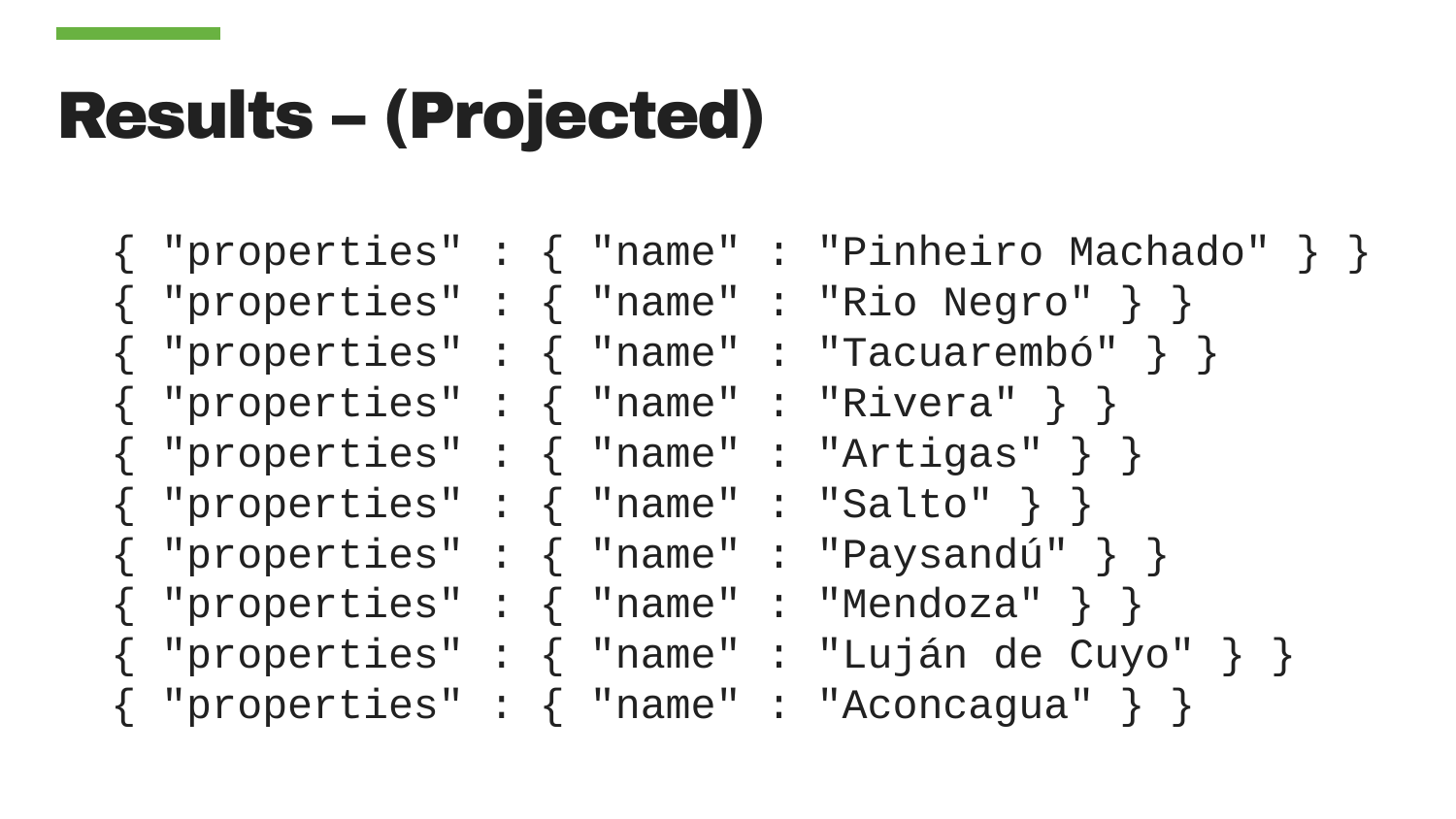

# Results – (Projected)
{ "properties" : { "name" : "Pinheiro Machado" } }
{ "properties" : { "name" : "Rio Negro" } }
{ "properties" : { "name" : "Tacuarembó" } }
{ "properties" : { "name" : "Rivera" } }
{ "properties" : { "name" : "Artigas" } }
{ "properties" : { "name" : "Salto" } }
{ "properties" : { "name" : "Paysandú" } }
{ "properties" : { "name" : "Mendoza" } }
{ "properties" : { "name" : "Luján de Cuyo" } }
{ "properties" : { "name" : "Aconcagua" } }